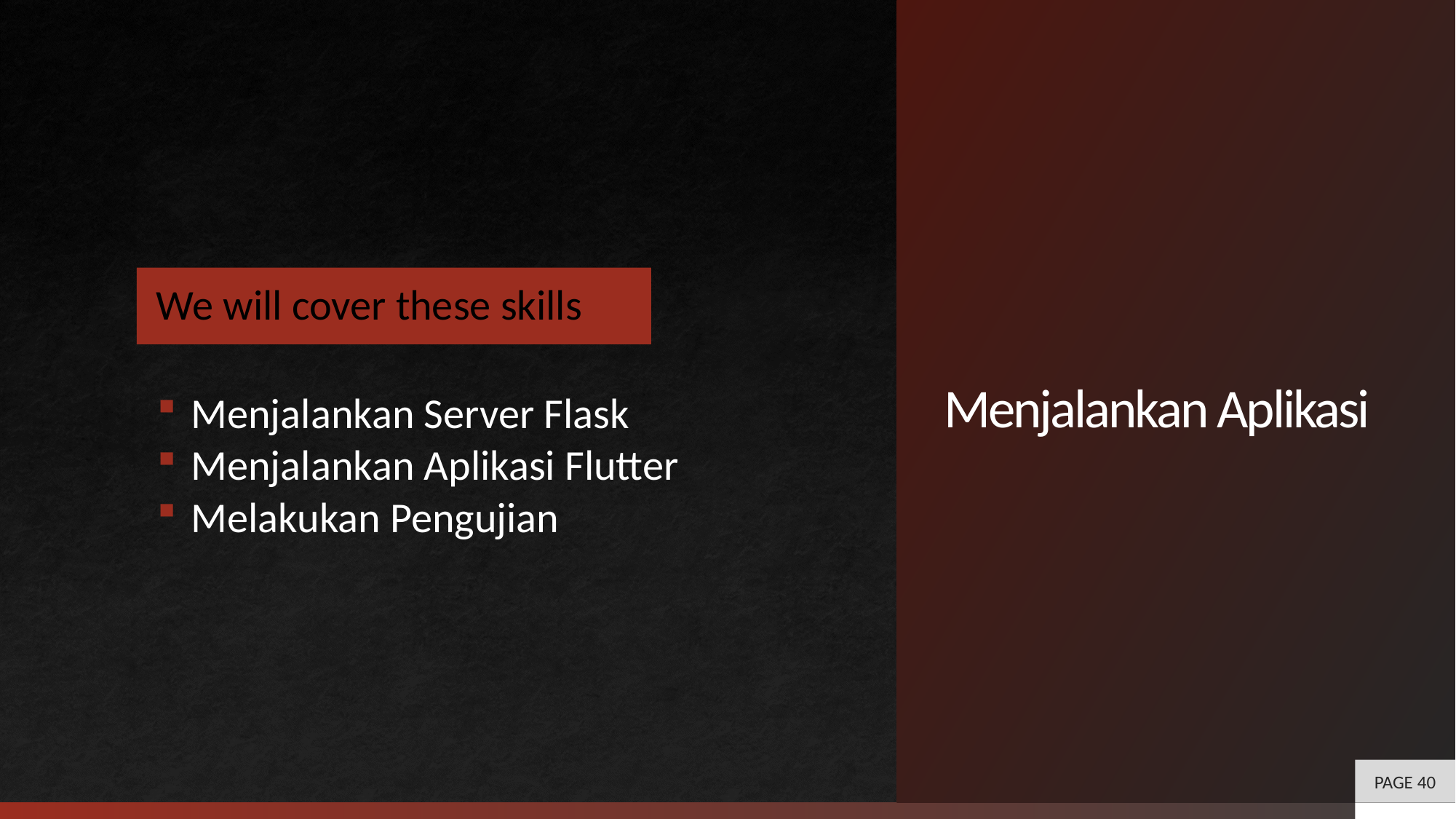

# Menjalankan Aplikasi
Menjalankan Server Flask
Menjalankan Aplikasi Flutter
Melakukan Pengujian
We will cover these skills
PAGE 40